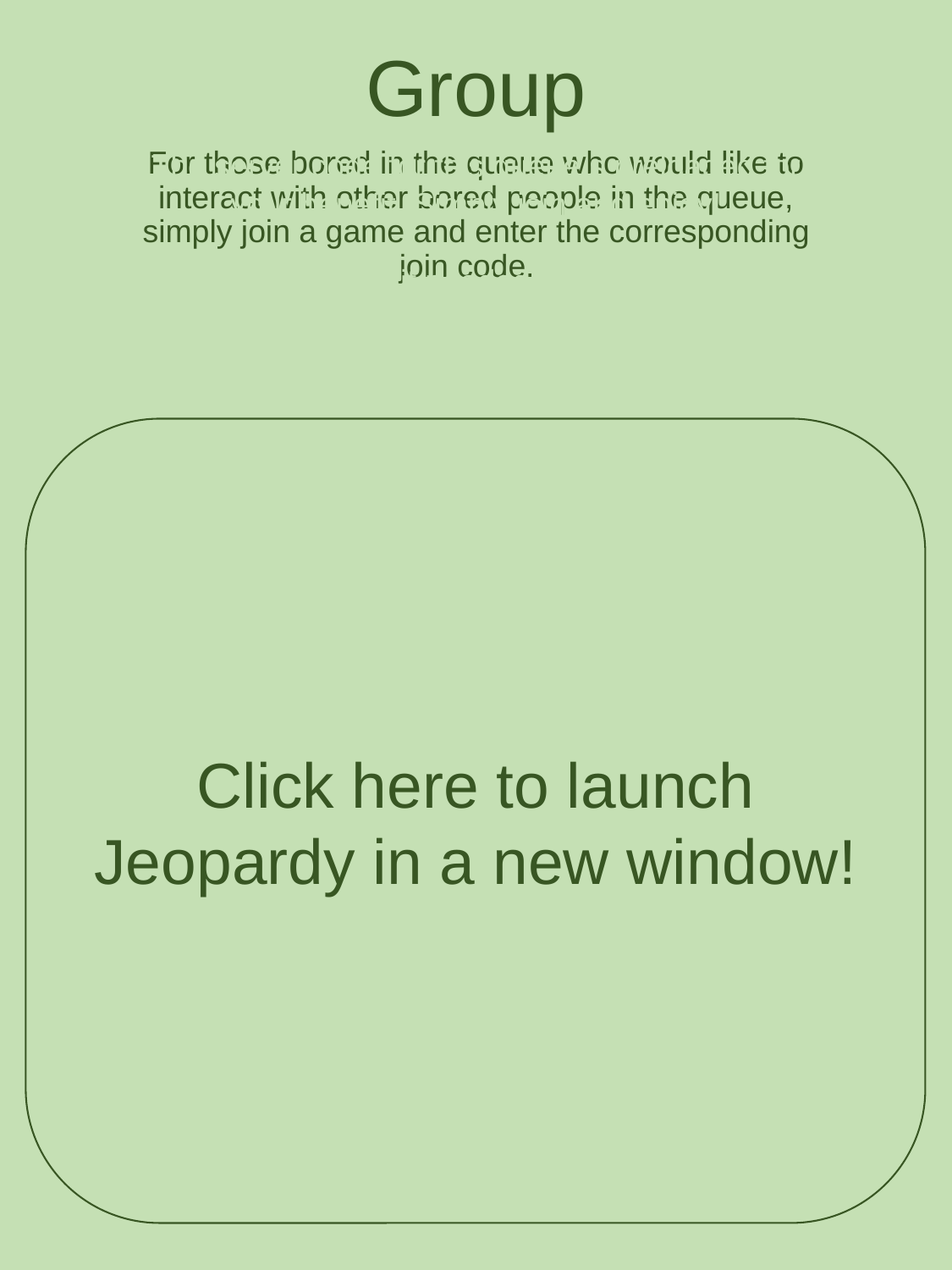

# Group
The server code for this queue s preloaded for your benefit. Simply join and enjoy!

Jeopardy rules if needed: Jeopardy Rules
For those bored in the queue who would like to interact with other bored people in the queue, simply join a game and enter the corresponding join code.
Click here to launch Jeopardy in a new window!
Among Us
Jeopardy

Jeopardy
Skribbl.io